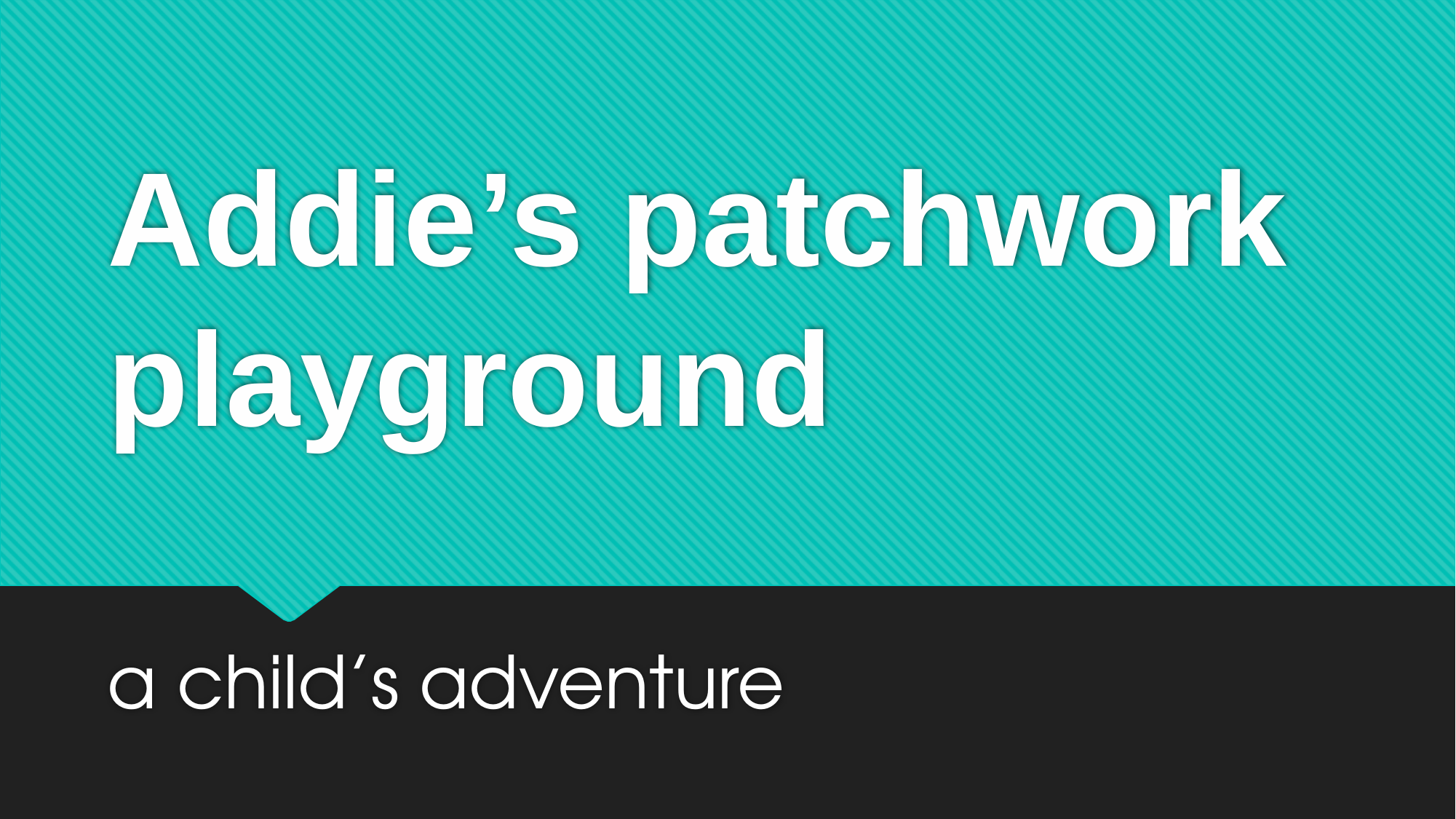

# Addie’s patchwork playground
a child’s adventure